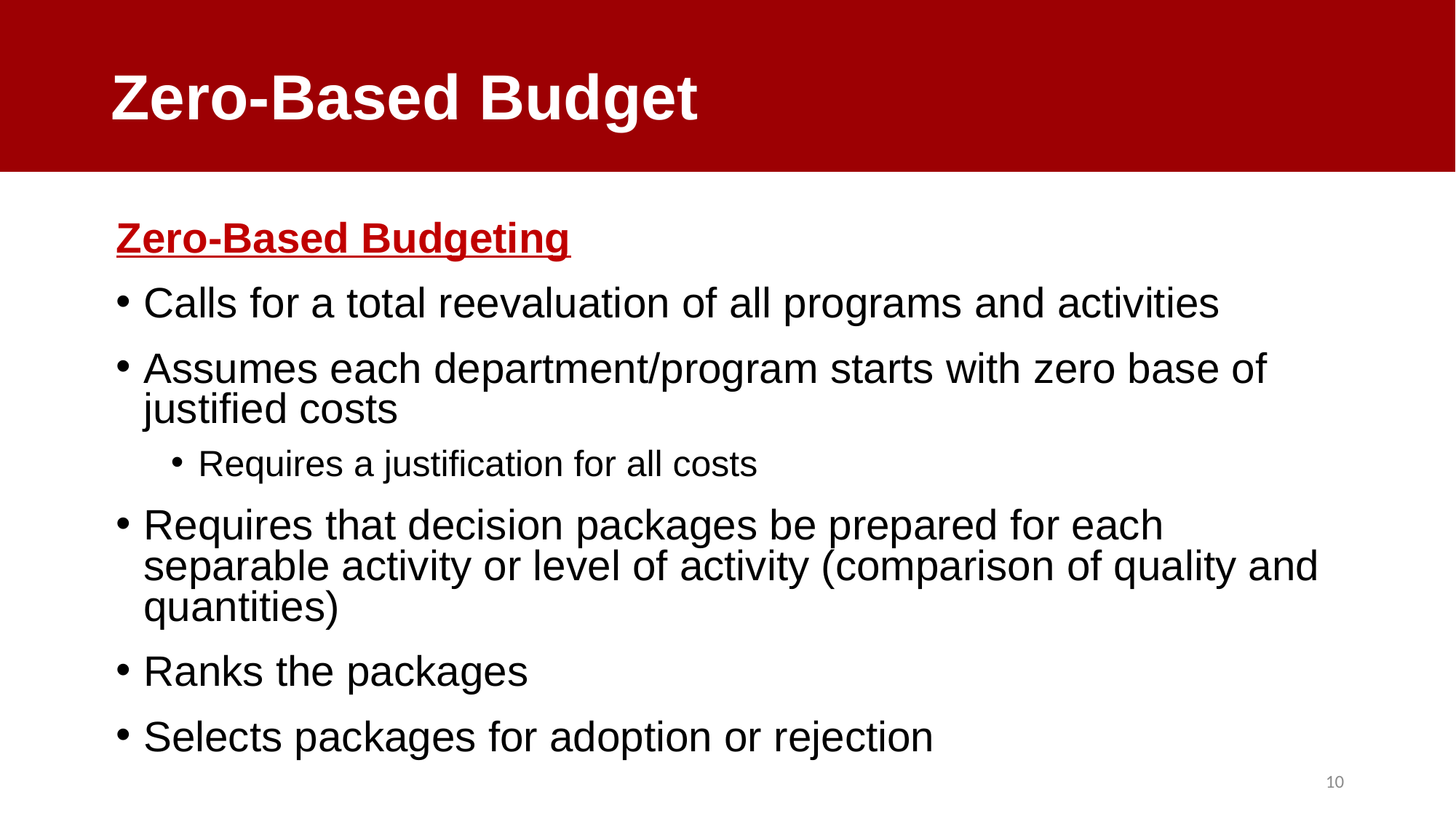

# Zero-Based Budget
Zero-Based Budgeting
Calls for a total reevaluation of all programs and activities
Assumes each department/program starts with zero base of justified costs
Requires a justification for all costs
Requires that decision packages be prepared for each separable activity or level of activity (comparison of quality and quantities)
Ranks the packages
Selects packages for adoption or rejection

10